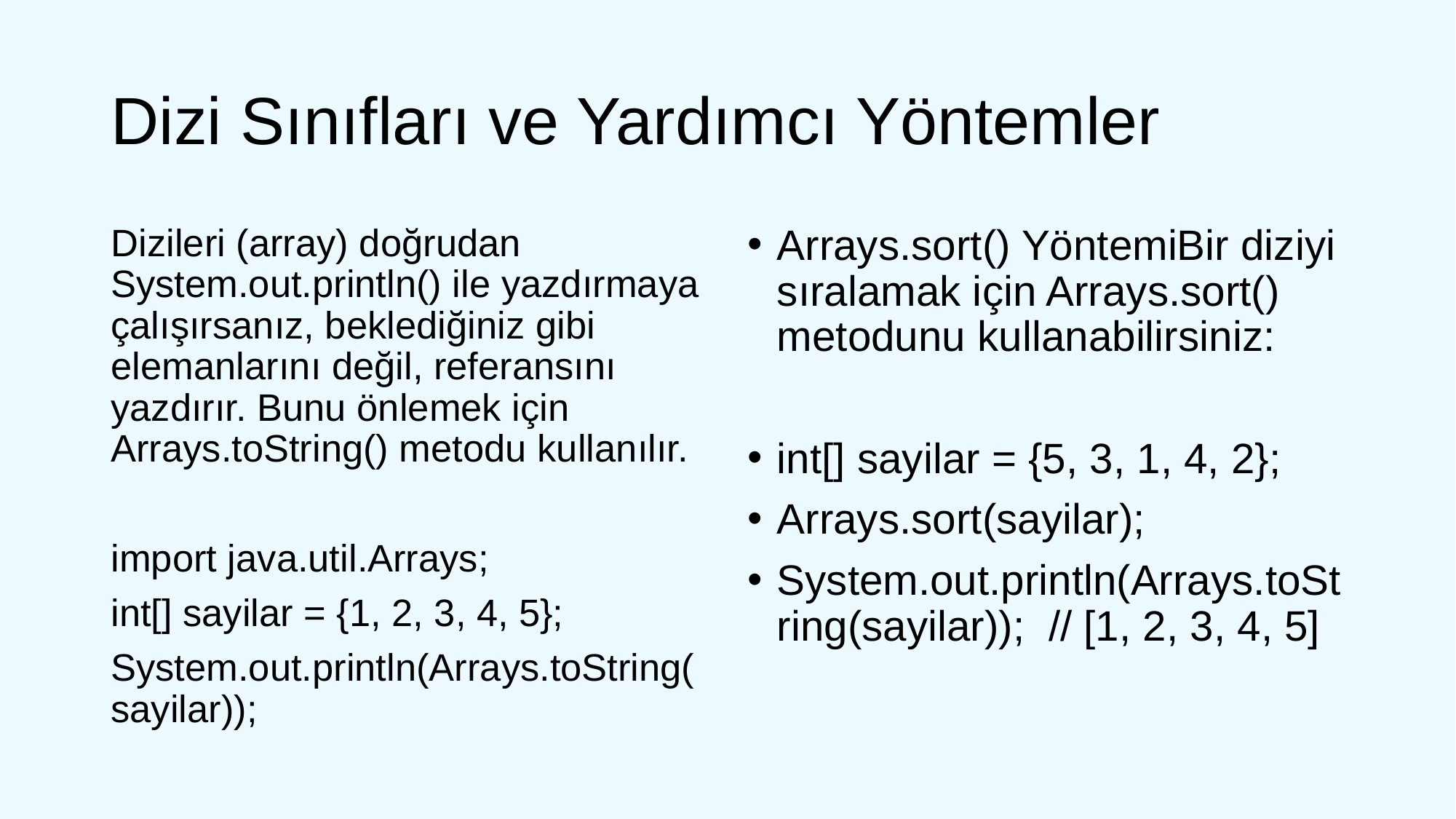

# Dizi Sınıfları ve Yardımcı Yöntemler
Dizileri (array) doğrudan System.out.println() ile yazdırmaya çalışırsanız, beklediğiniz gibi elemanlarını değil, referansını yazdırır. Bunu önlemek için Arrays.toString() metodu kullanılır.

import java.util.Arrays;
int[] sayilar = {1, 2, 3, 4, 5};
System.out.println(Arrays.toString(sayilar));
Arrays.sort() YöntemiBir diziyi sıralamak için Arrays.sort() metodunu kullanabilirsiniz:

int[] sayilar = {5, 3, 1, 4, 2};
Arrays.sort(sayilar);
System.out.println(Arrays.toString(sayilar));  // [1, 2, 3, 4, 5]